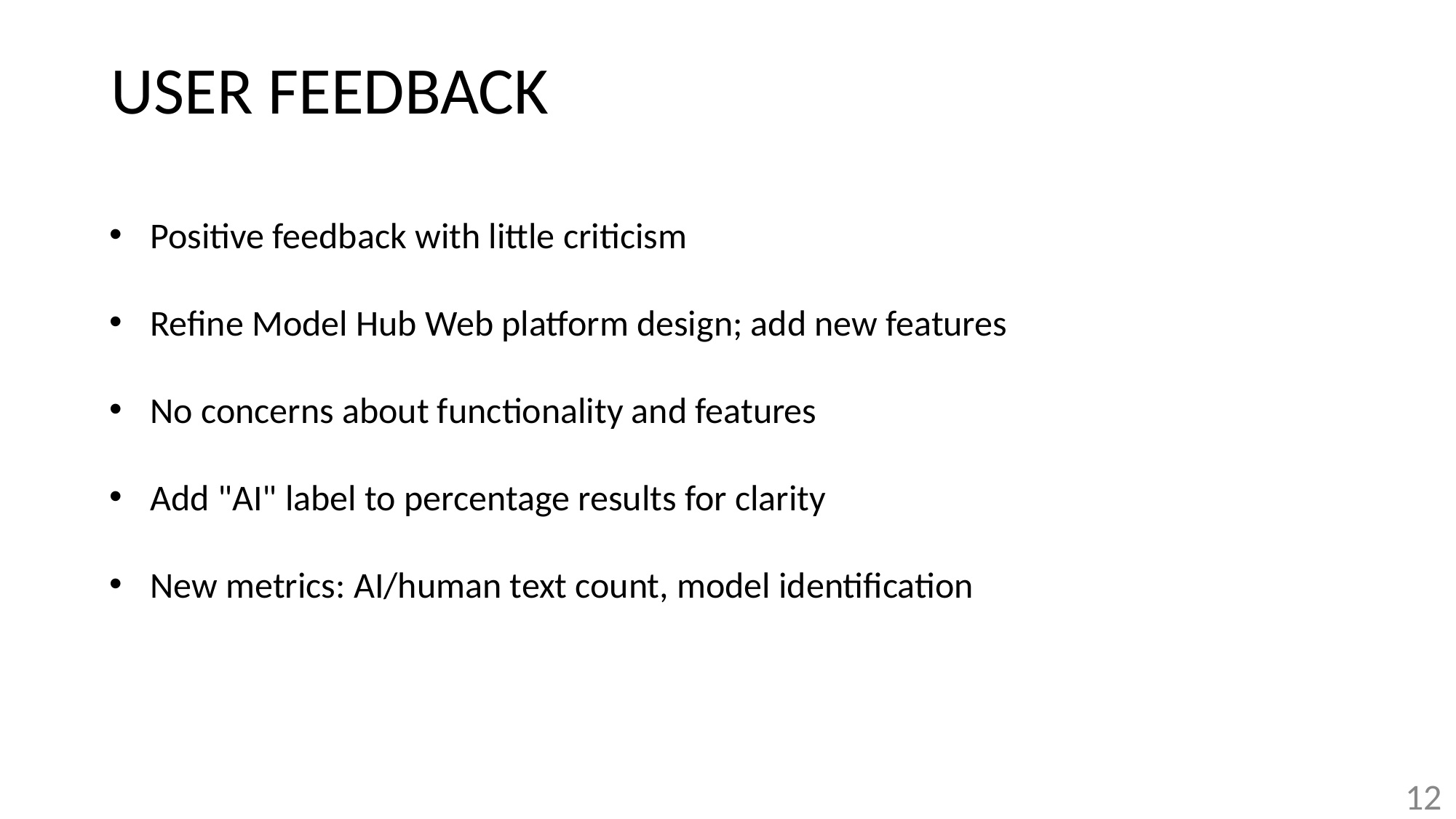

USER FEEDBACK
Positive feedback with little criticism

Refine Model Hub Web platform design; add new features

No concerns about functionality and features

Add "AI" label to percentage results for clarity

New metrics: AI/human text count, model identification
12